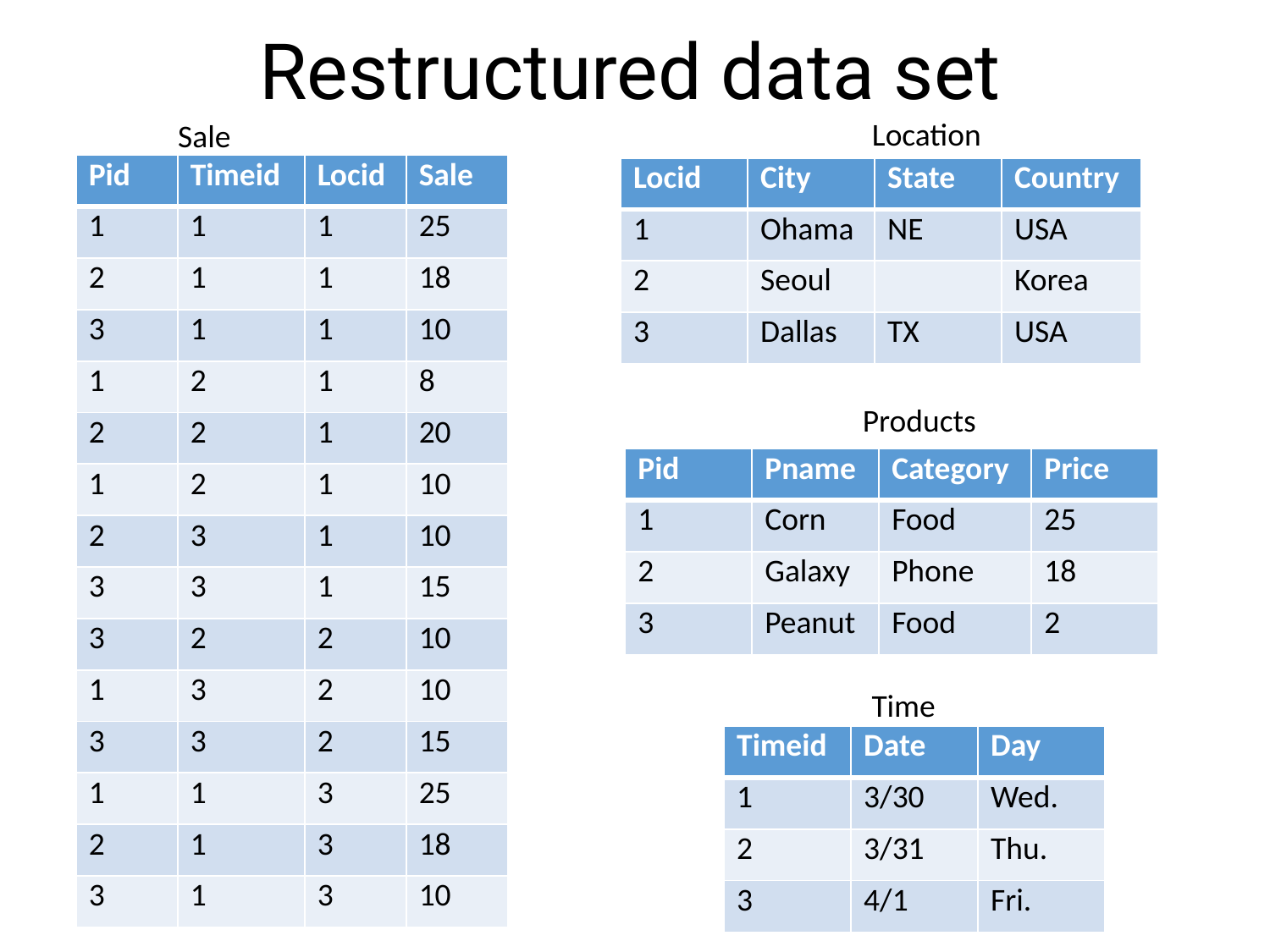

# Restructured data set
Location
Sale
| Pid | Timeid | Locid | Sale |
| --- | --- | --- | --- |
| 1 | 1 | 1 | 25 |
| 2 | 1 | 1 | 18 |
| 3 | 1 | 1 | 10 |
| 1 | 2 | 1 | 8 |
| 2 | 2 | 1 | 20 |
| 1 | 2 | 1 | 10 |
| 2 | 3 | 1 | 10 |
| 3 | 3 | 1 | 15 |
| 3 | 2 | 2 | 10 |
| 1 | 3 | 2 | 10 |
| 3 | 3 | 2 | 15 |
| 1 | 1 | 3 | 25 |
| 2 | 1 | 3 | 18 |
| 3 | 1 | 3 | 10 |
| Locid | City | State | Country |
| --- | --- | --- | --- |
| 1 | Ohama | NE | USA |
| 2 | Seoul |  | Korea |
| 3 | Dallas | TX | USA |
Products
| Pid | Pname | Category | Price |
| --- | --- | --- | --- |
| 1 | Corn | Food | 25 |
| 2 | Galaxy | Phone | 18 |
| 3 | Peanut | Food | 2 |
Time
| Timeid | Date | Day |
| --- | --- | --- |
| 1 | 3/30 | Wed. |
| 2 | 3/31 | Thu. |
| 3 | 4/1 | Fri. |